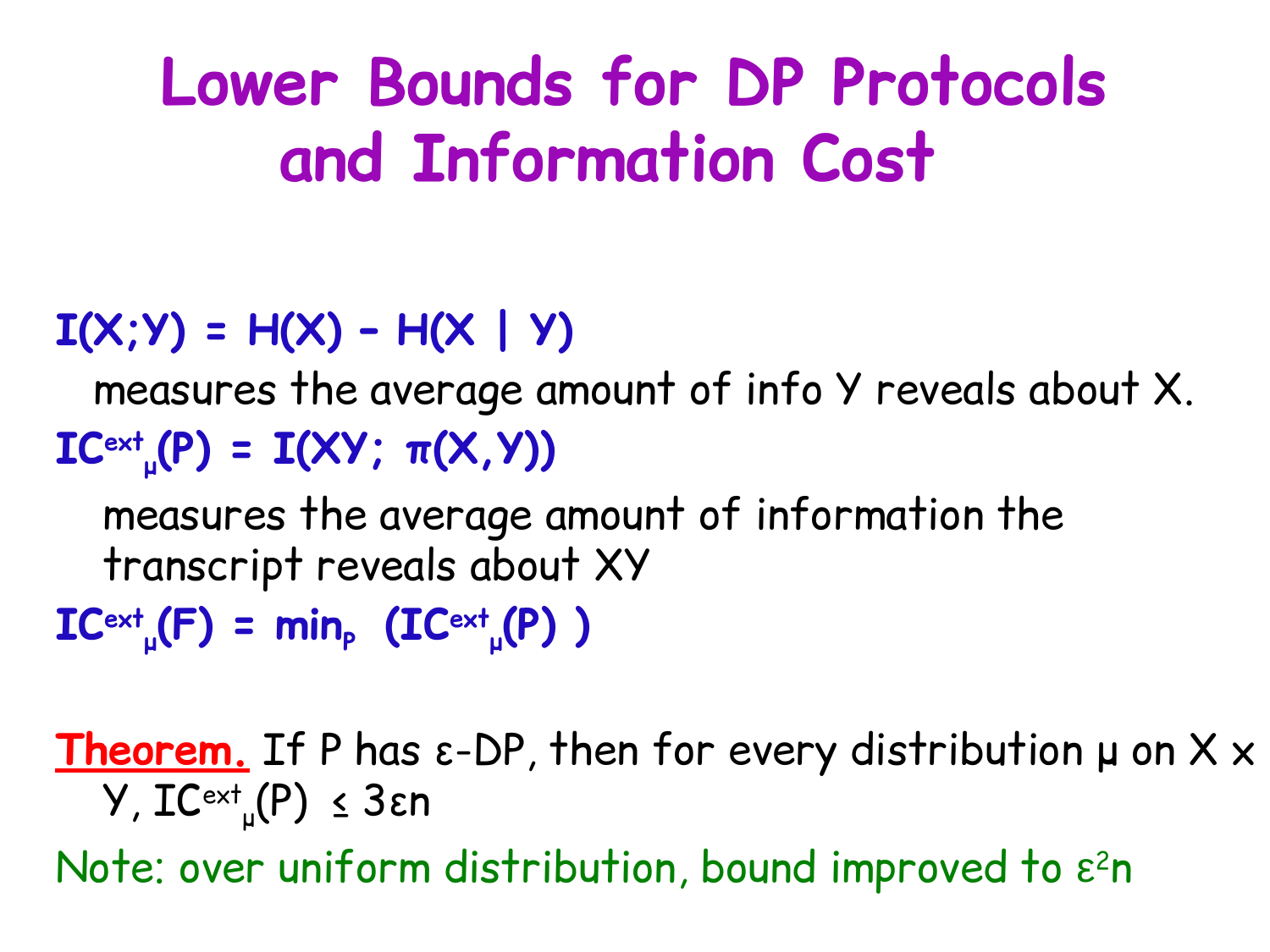

# Lower Bounds for DP Protocols and Information Cost
I(X;Y) = H(X) – H(X | Y)
   measures the average amount of info Y reveals about X.
ICextμ(P) = I(XY; π(X,Y))
	measures the average amount of information the transcript reveals about XY
ICextμ(F) = minP  (ICextμ(P) )

Theorem. If P has ε-DP, then for every distribution μ on X x Y, ICextμ(P)  ≤ 3εn
Note: over uniform distribution, bound improved to ε2n